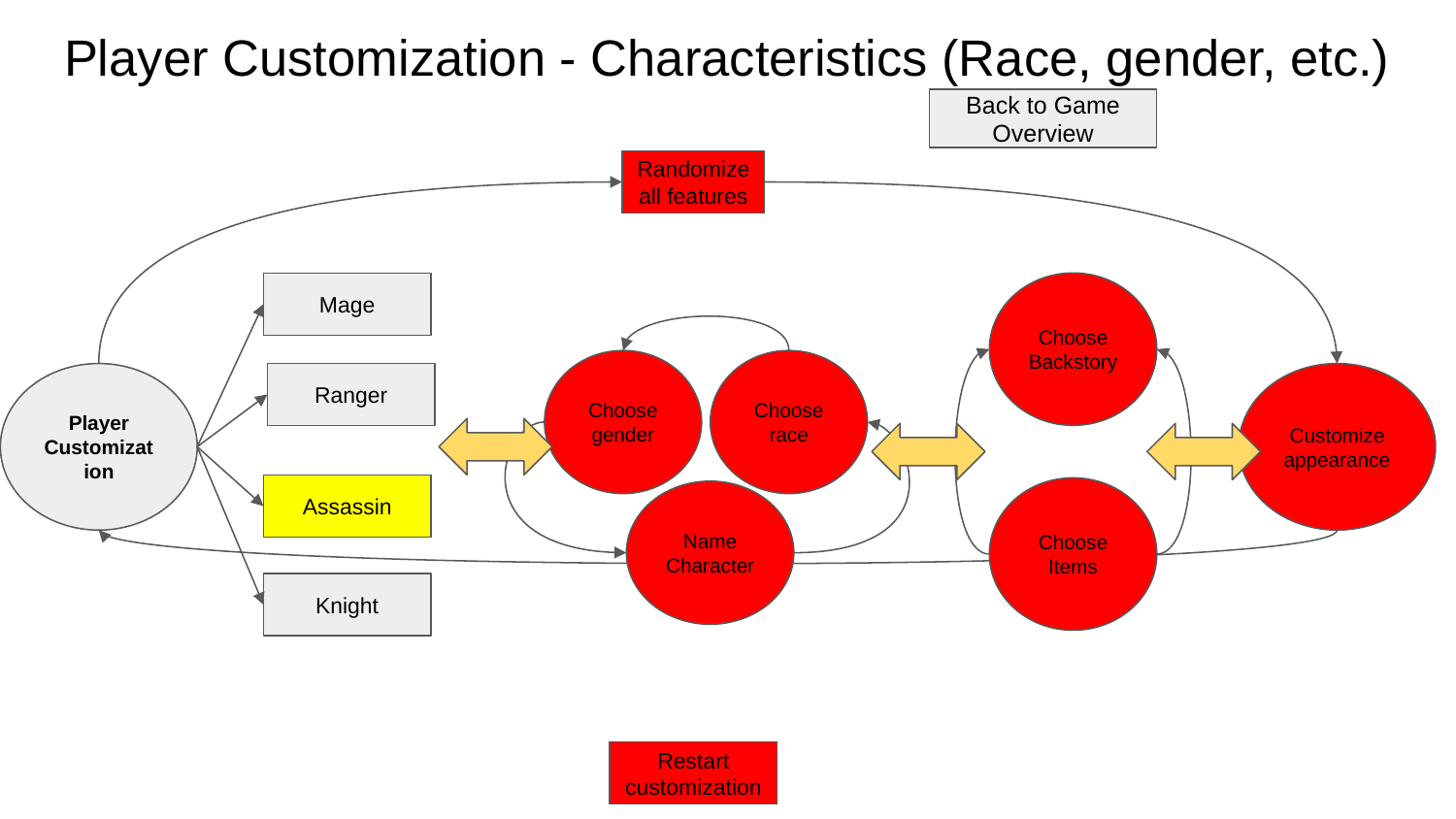

# Player Customization - Characteristics (Race, gender, etc.)
Back to Game Overview
Randomize all features
Mage
Choose Backstory
Choose gender
Choose race
Customize appearance
Ranger
Player Customization

Assassin
Choose Items
Name Character
Knight
Restart customization